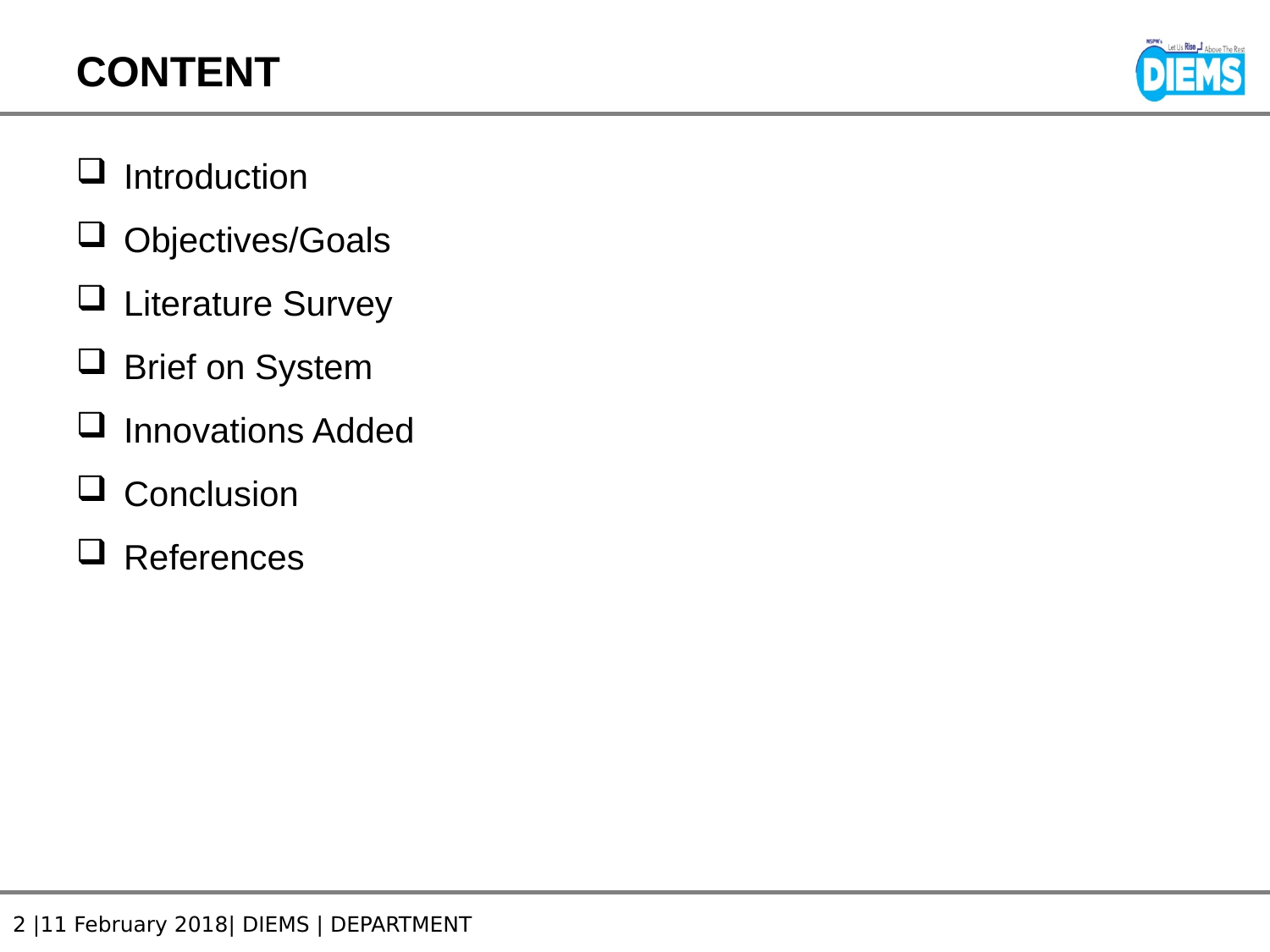

# CONTENT
Introduction
Objectives/Goals
Literature Survey
Brief on System
Innovations Added
Conclusion
References